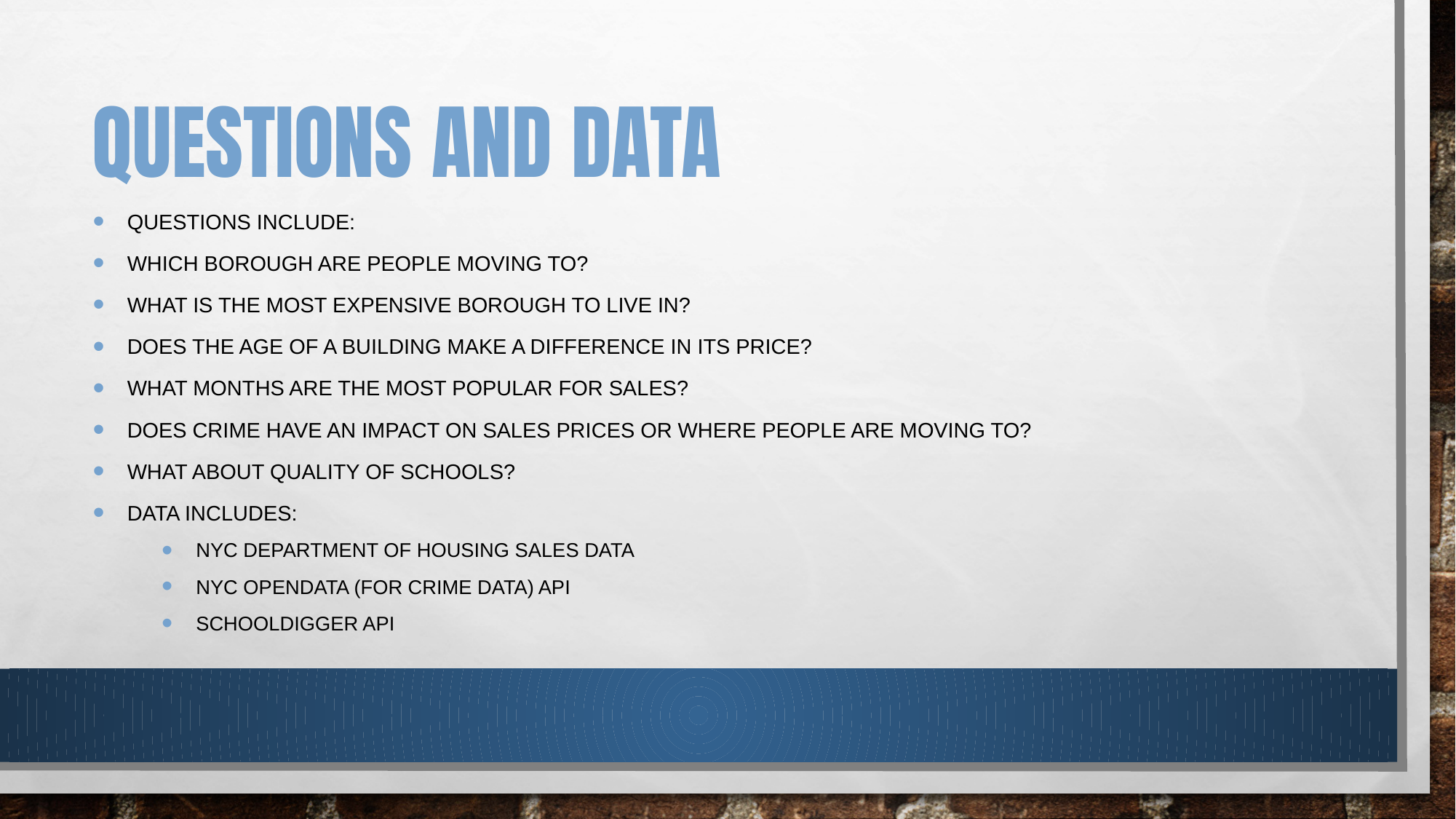

# Questions and Data
Questions include:
Which borough are people moving to?
What is the most expensive borough to live in?
Does the age of a building make a difference in its price?
What months are the most popular for sales?
Does crime have an impact on sales prices or where people are moving to?
What about quality of schools?
Data includes:
NYC Department of Housing Sales Data
NYC OpenData (for crime data) API
SchoolDigger API